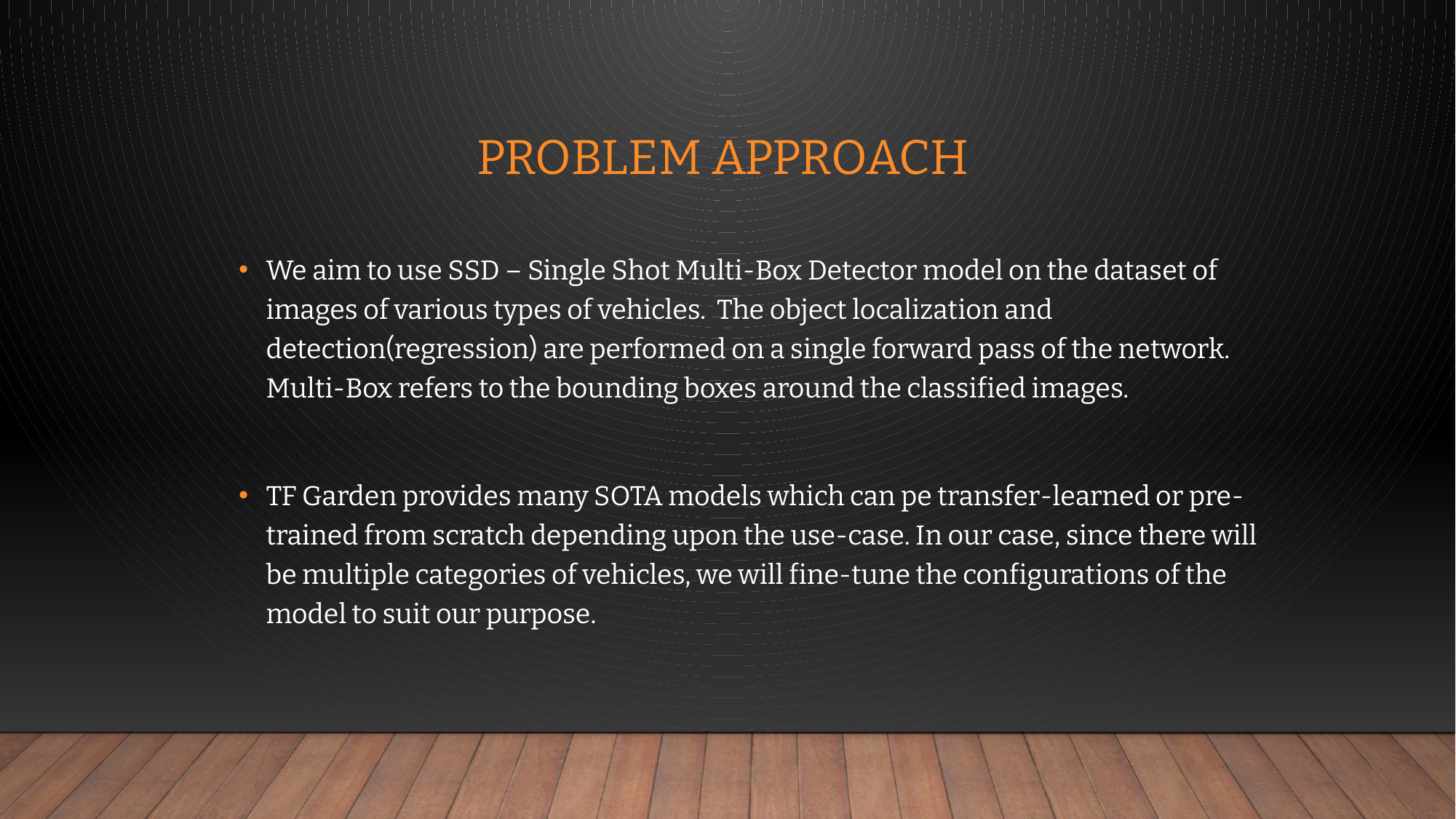

# PROBLEM APPROACH
We aim to use SSD – Single Shot Multi-Box Detector model on the dataset of images of various types of vehicles.  The object localization and detection(regression) are performed on a single forward pass of the network. Multi-Box refers to the bounding boxes around the classified images.

TF Garden provides many SOTA models which can pe transfer-learned or pre-trained from scratch depending upon the use-case. In our case, since there will be multiple categories of vehicles, we will fine-tune the configurations of the model to suit our purpose.